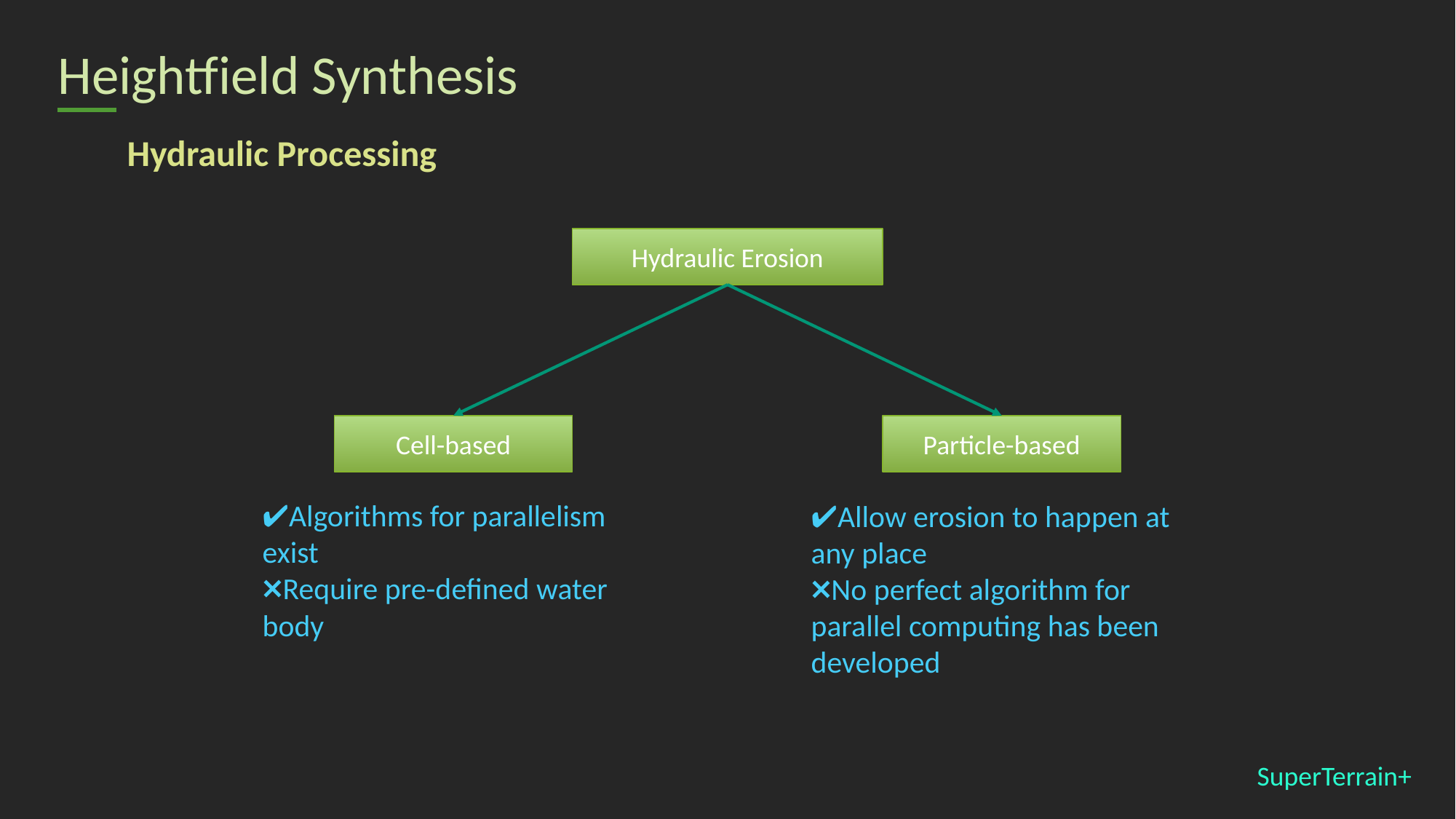

# Heightfield Synthesis
Hydraulic Processing
Hydraulic Erosion
Cell-based
Particle-based
✔Algorithms for parallelism exist
❌Require pre-defined water body
✔Allow erosion to happen at any place
❌No perfect algorithm for parallel computing has been developed